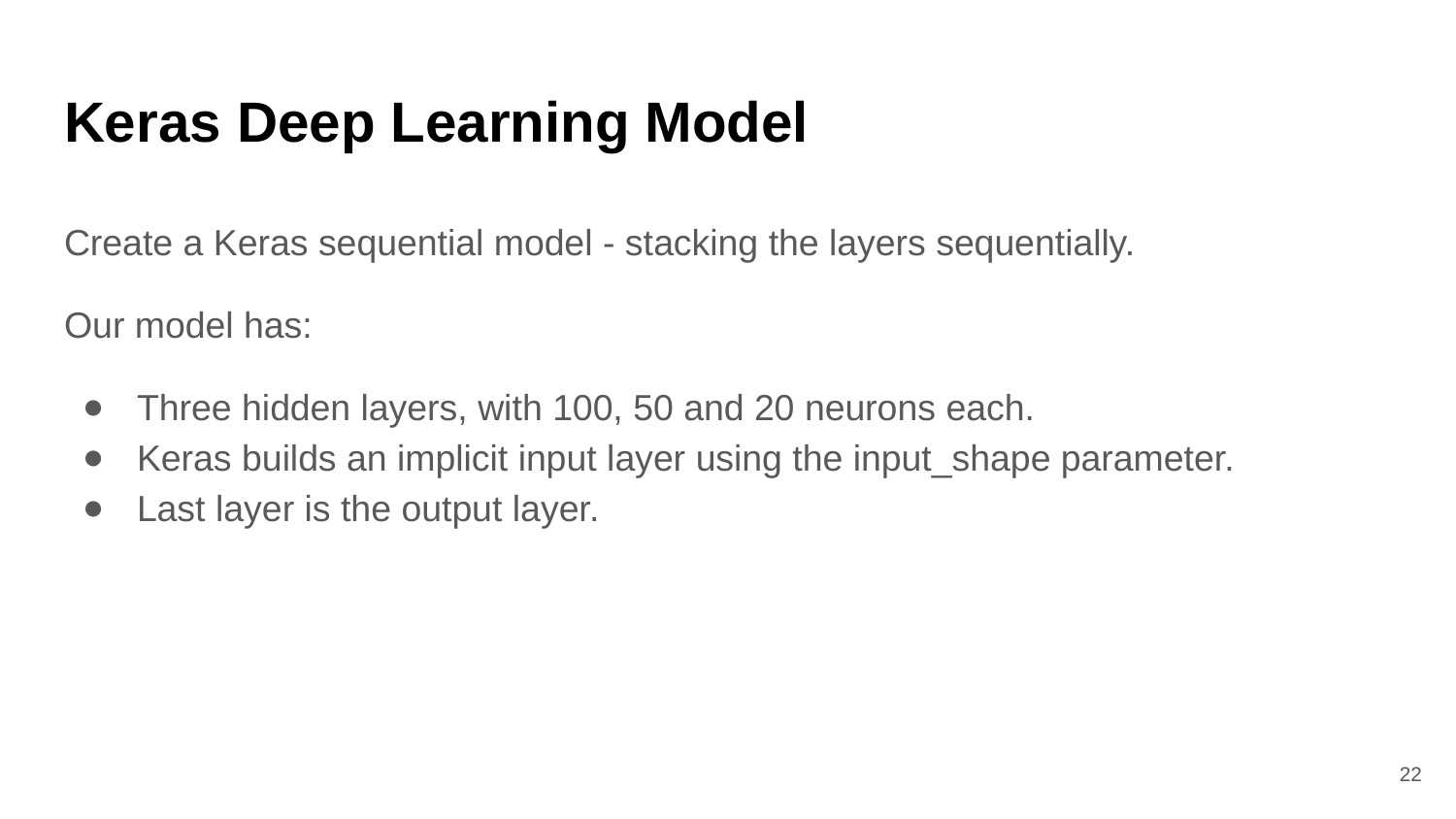

# Keras Deep Learning Model
Create a Keras sequential model - stacking the layers sequentially.
Our model has:
Three hidden layers, with 100, 50 and 20 neurons each.
Keras builds an implicit input layer using the input_shape parameter.
Last layer is the output layer.
22